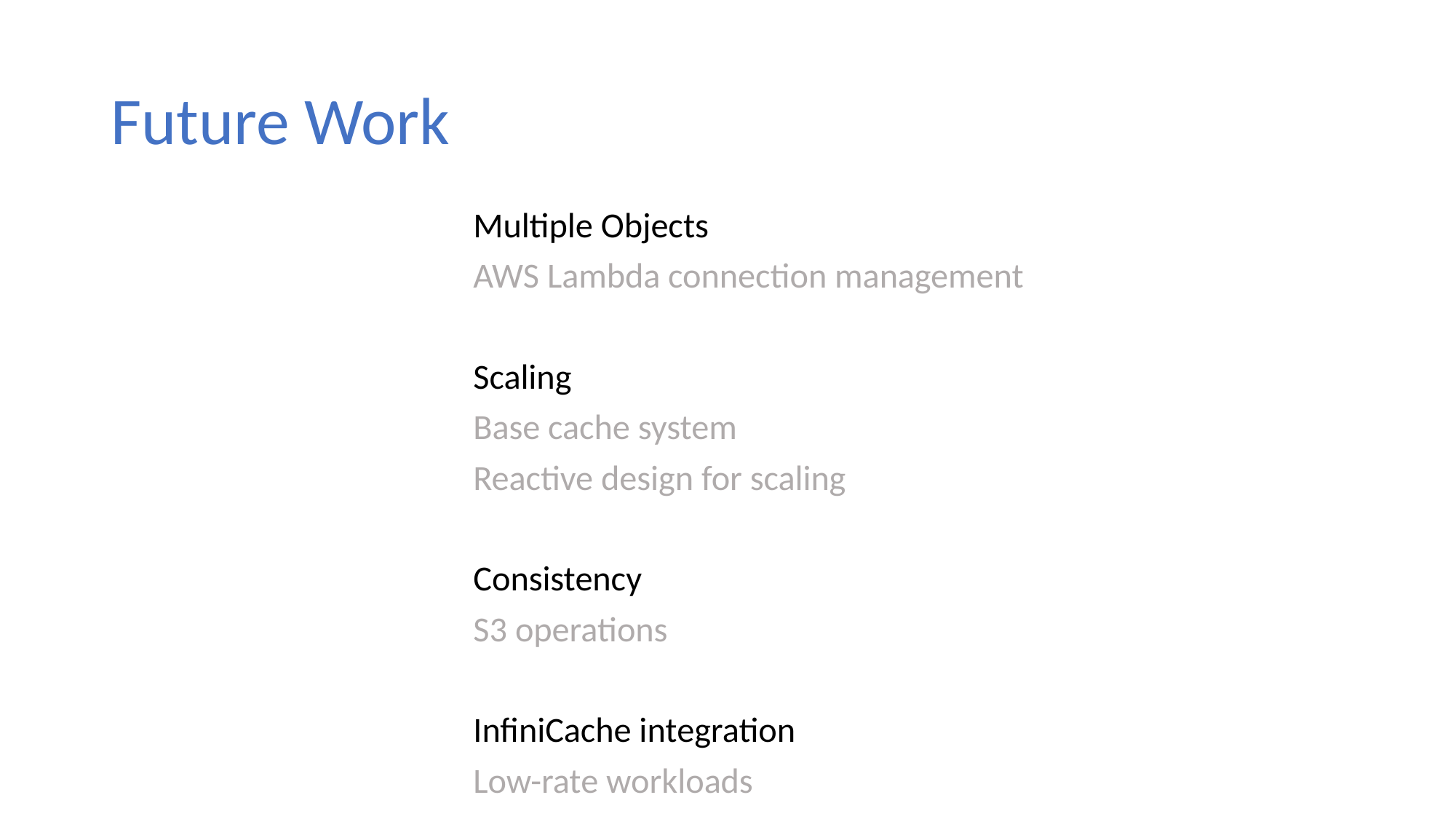

# Future Work
Multiple Objects
AWS Lambda connection management

Scaling
Base cache system
Reactive design for scaling

Consistency
S3 operations

InfiniCache integration
Low-rate workloads